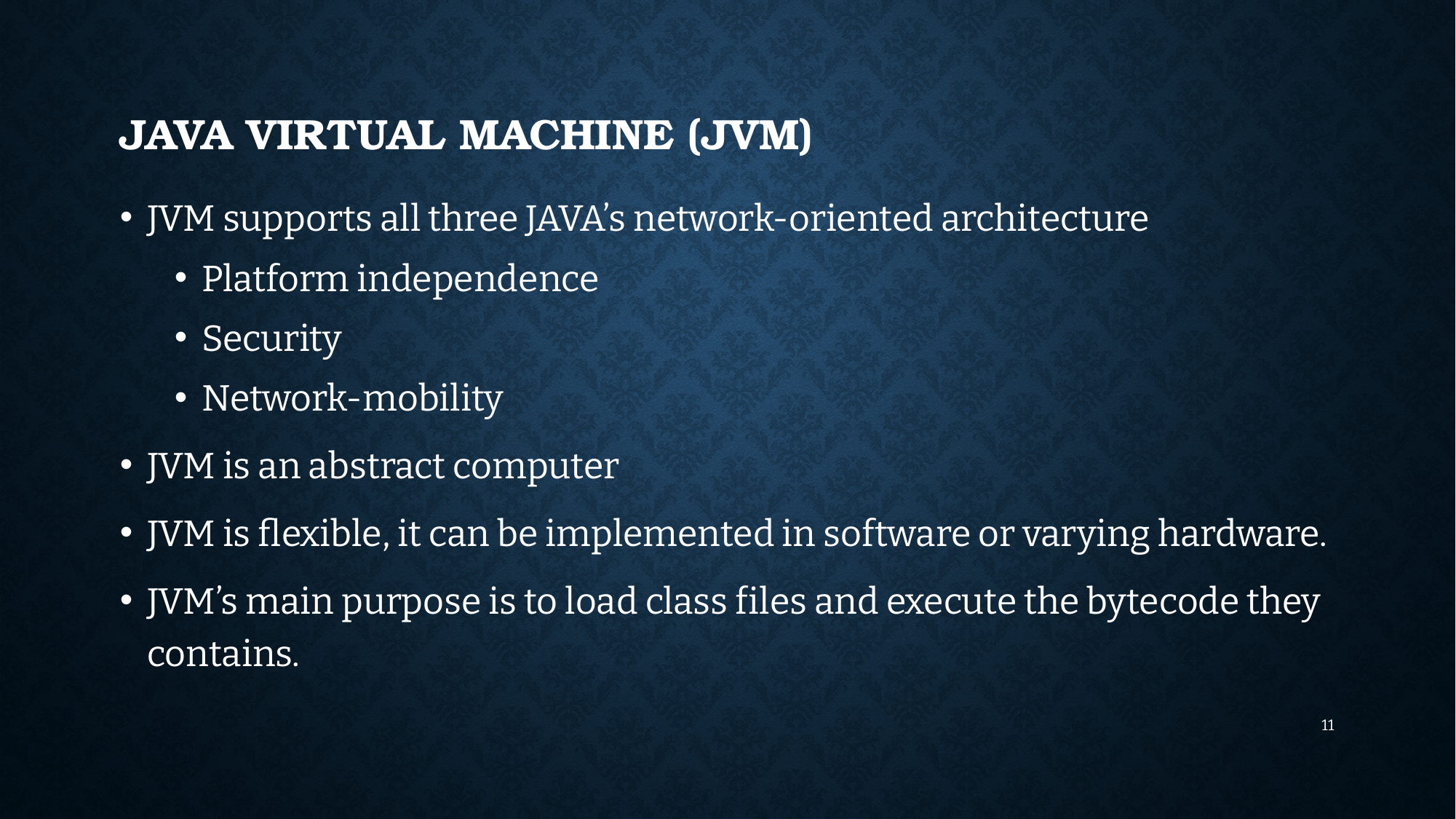

# JAVA virtual machine (JVM)
JVM supports all three JAVA’s network-oriented architecture
Platform independence
Security
Network-mobility
JVM is an abstract computer
JVM is flexible, it can be implemented in software or varying hardware.
JVM’s main purpose is to load class files and execute the bytecode they contains.
11